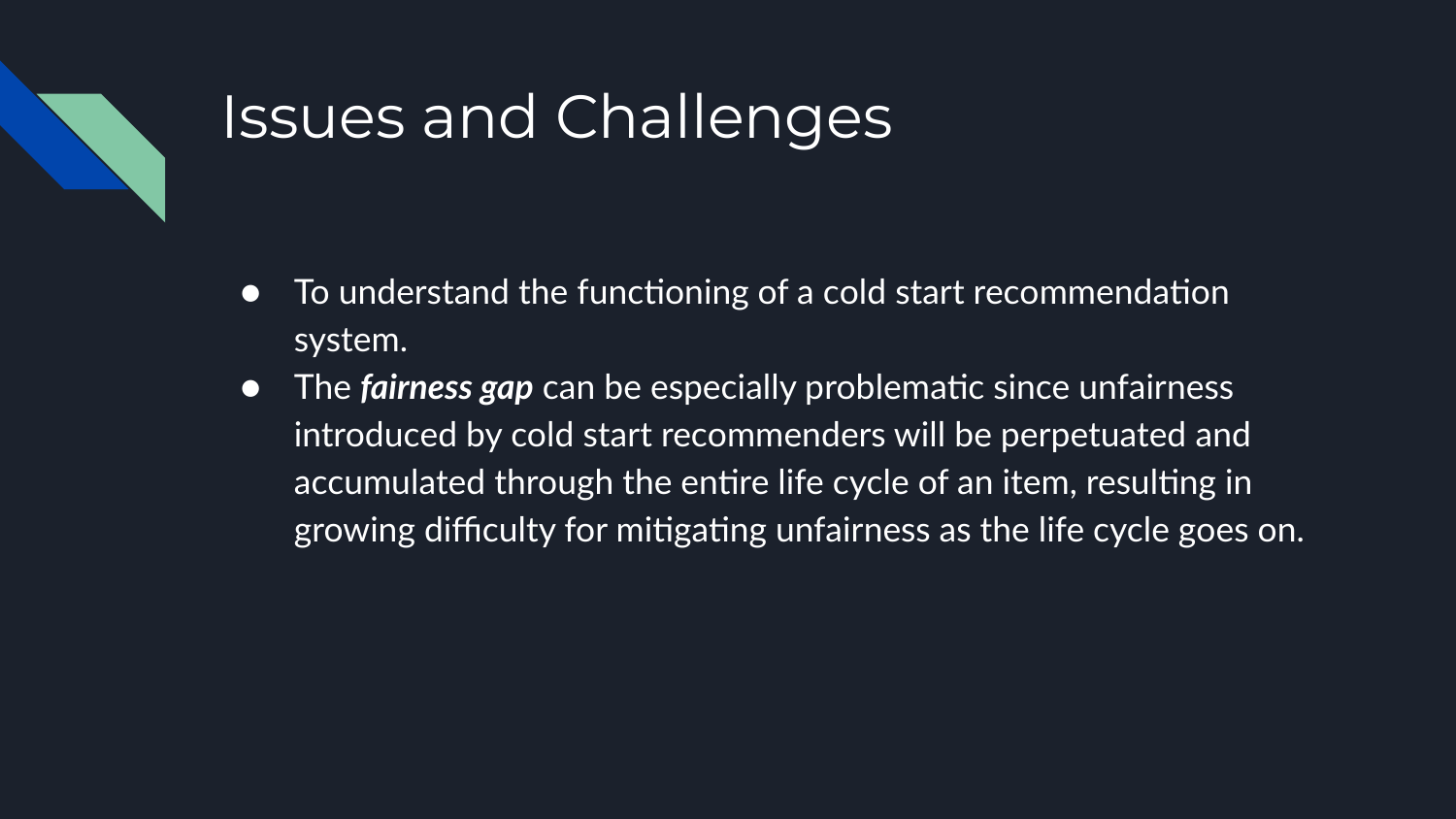

# Issues and Challenges
To understand the functioning of a cold start recommendation system.
The fairness gap can be especially problematic since unfairness introduced by cold start recommenders will be perpetuated and accumulated through the entire life cycle of an item, resulting in growing difficulty for mitigating unfairness as the life cycle goes on.